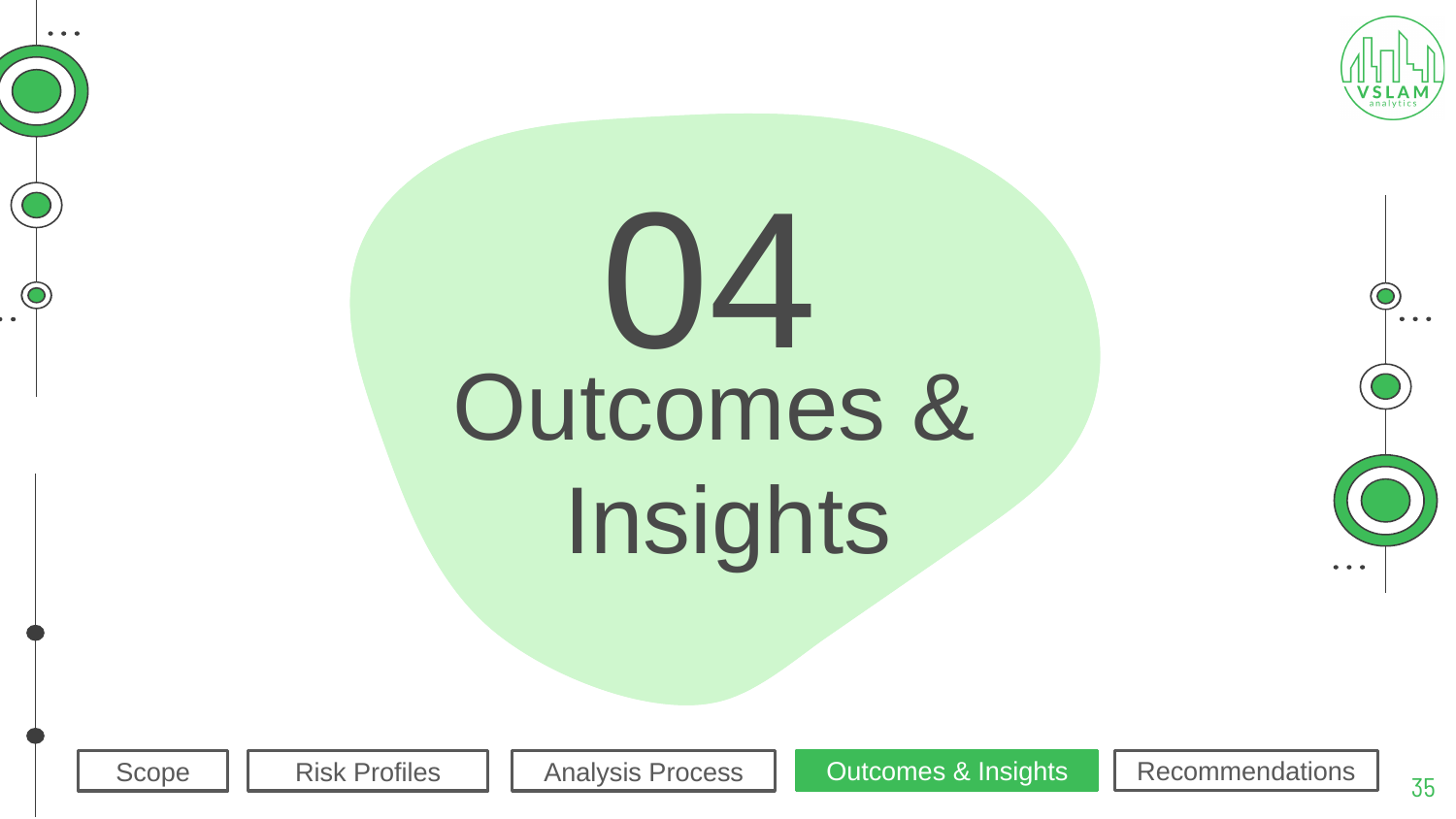

04
# Outcomes &
Insights
Outcomes & Insights
35